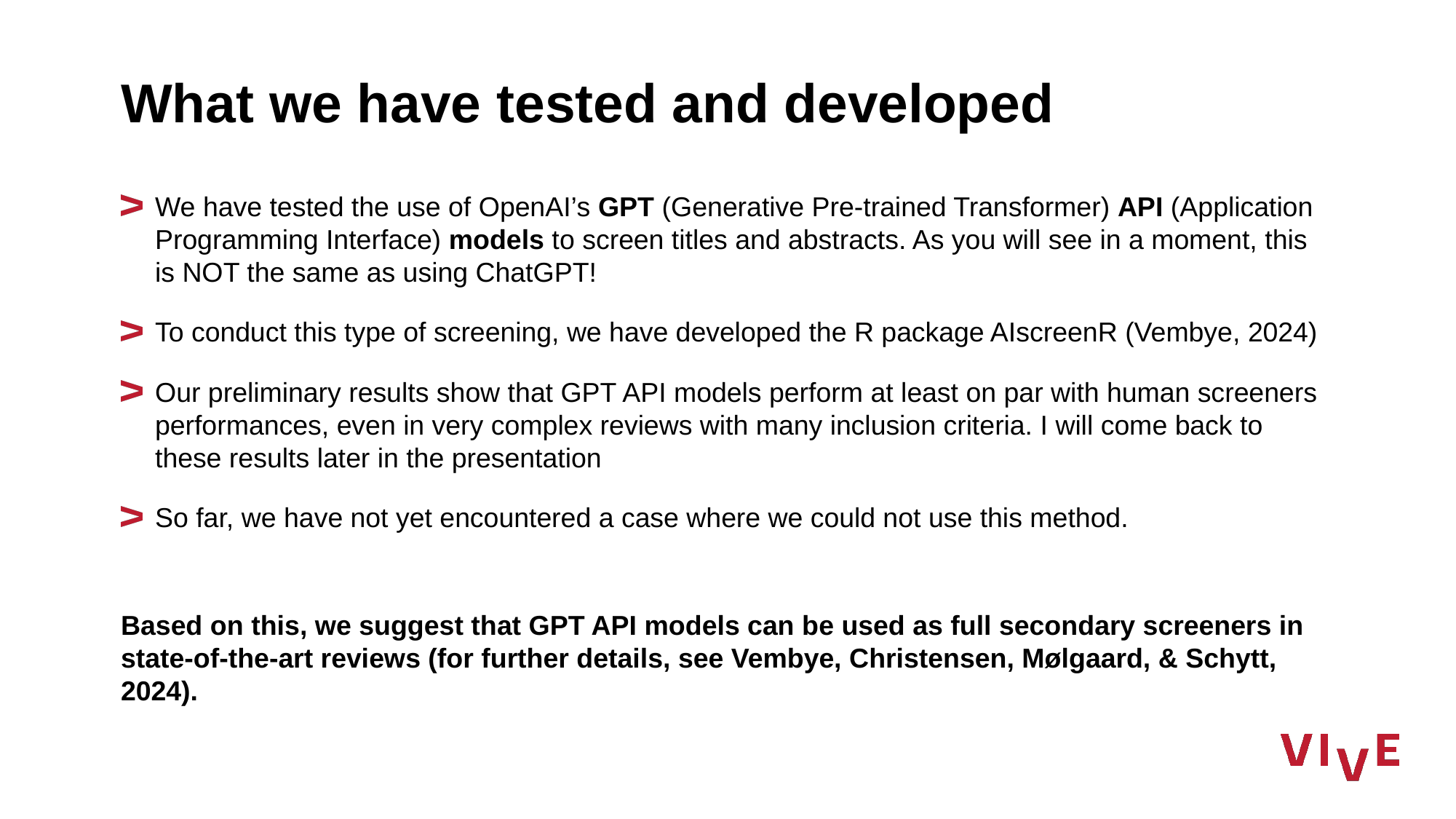

# What we have tested and developed
We have tested the use of OpenAI’s GPT (Generative Pre-trained Transformer) API (Application Programming Interface) models to screen titles and abstracts. As you will see in a moment, this is NOT the same as using ChatGPT!
To conduct this type of screening, we have developed the R package AIscreenR (Vembye, 2024)
Our preliminary results show that GPT API models perform at least on par with human screeners performances, even in very complex reviews with many inclusion criteria. I will come back to these results later in the presentation
So far, we have not yet encountered a case where we could not use this method.

Based on this, we suggest that GPT API models can be used as full secondary screeners in state-of-the-art reviews (for further details, see Vembye, Christensen, Mølgaard, & Schytt, 2024).